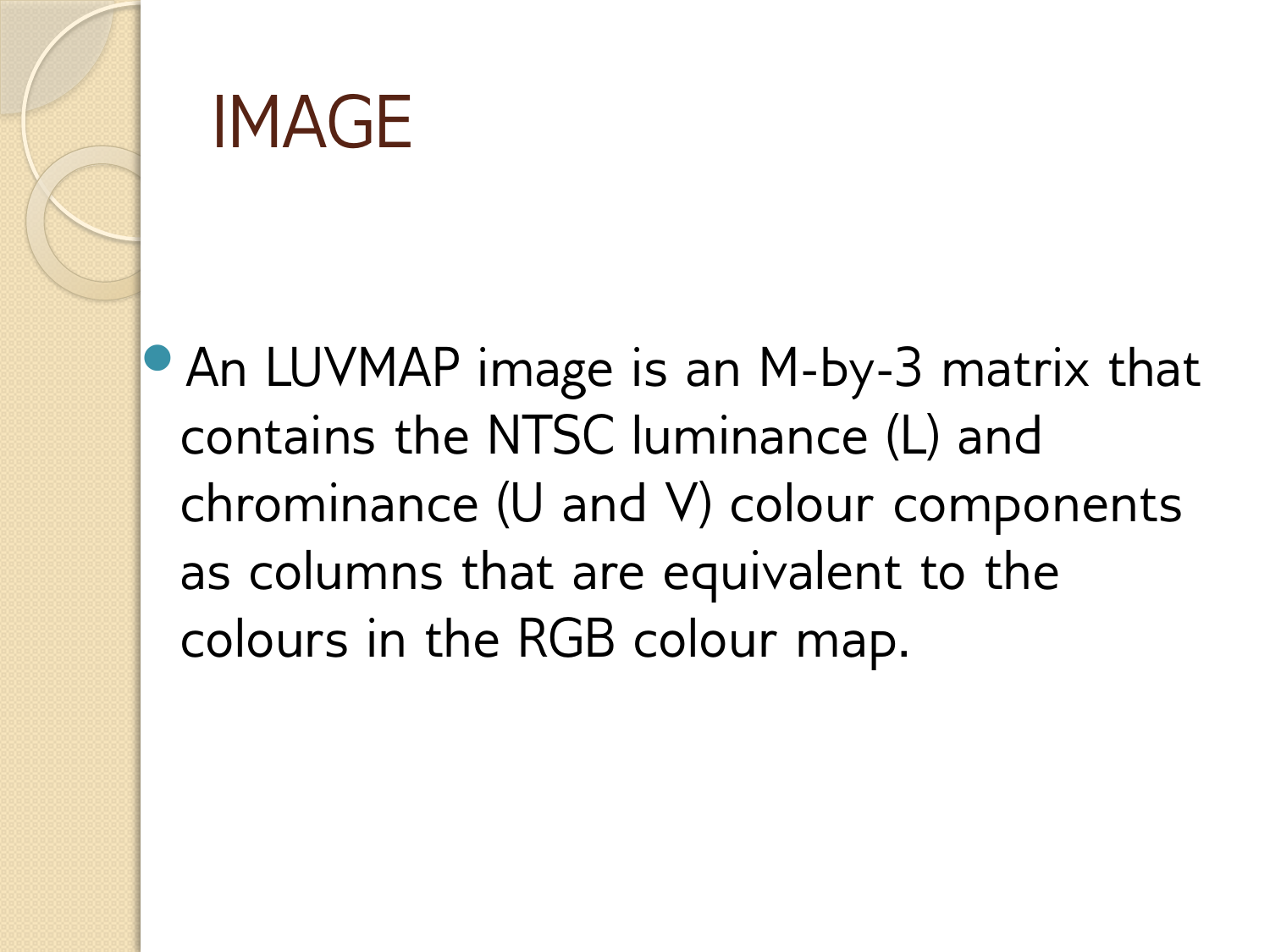

# IMAGE
An LUVMAP image is an M-by-3 matrix that contains the NTSC luminance (L) and chrominance (U and V) colour components as columns that are equivalent to the colours in the RGB colour map.